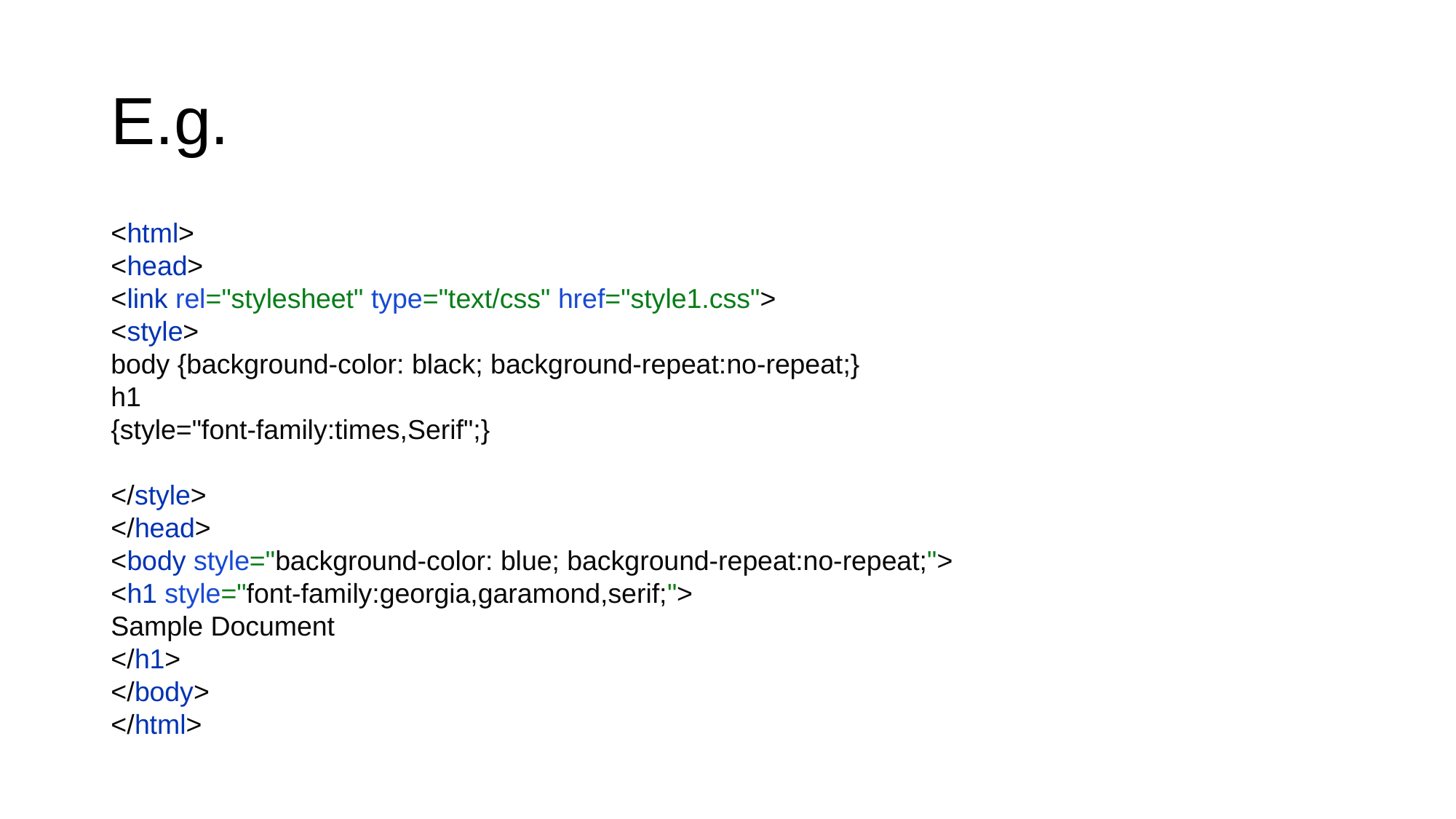

# E.g.
<html>
<head>
<link rel="stylesheet" type="text/css" href="style1.css">
<style>
body {background-color: black; background-repeat:no-repeat;}
h1
{style="font-family:times,Serif";}
</style>
</head>
<body style="background-color: blue; background-repeat:no-repeat;">
<h1 style="font-family:georgia,garamond,serif;">
Sample Document
</h1>
</body>
</html>